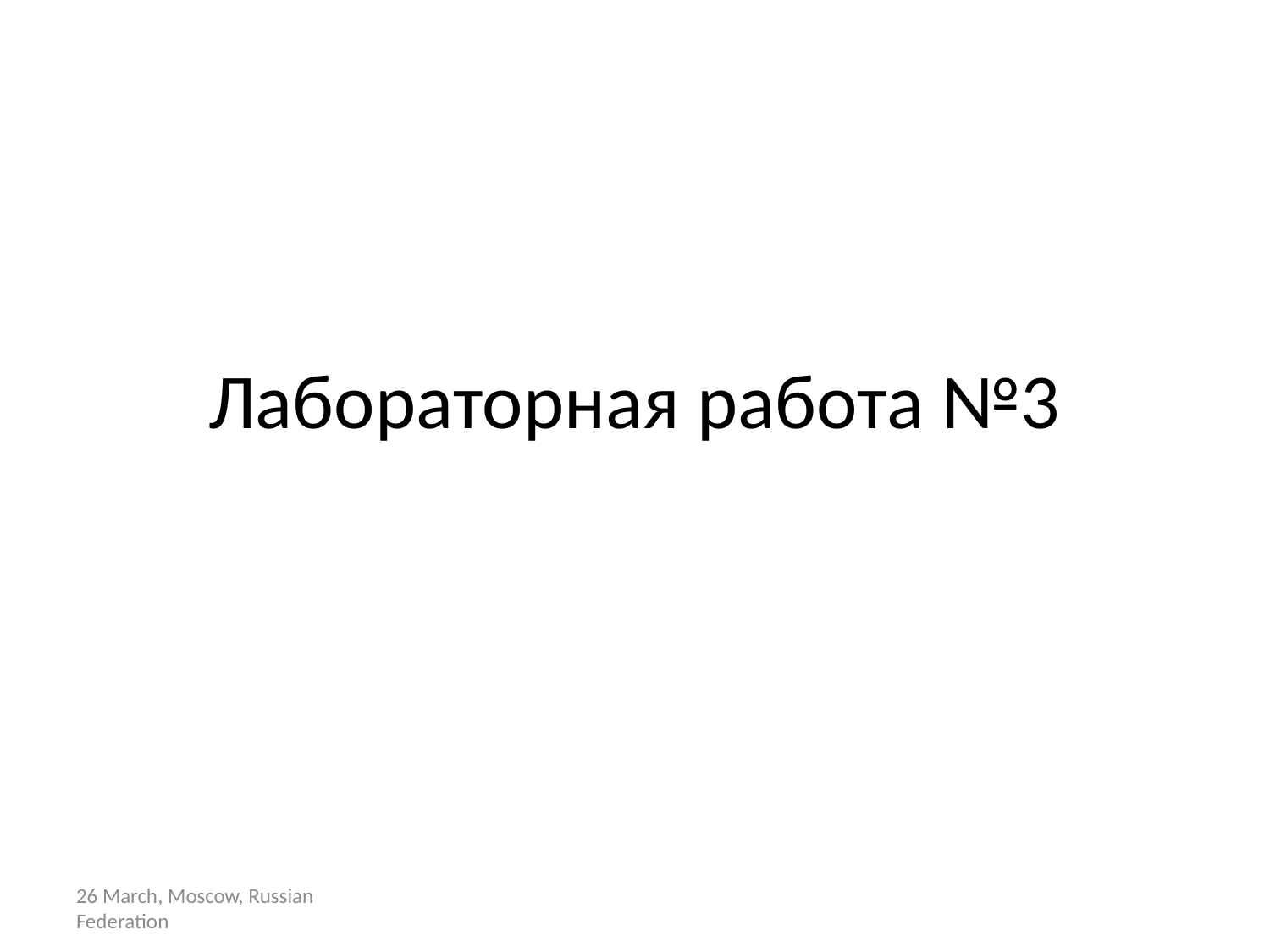

# Лабораторная работа №3

26 March, Moscow, Russian Federation